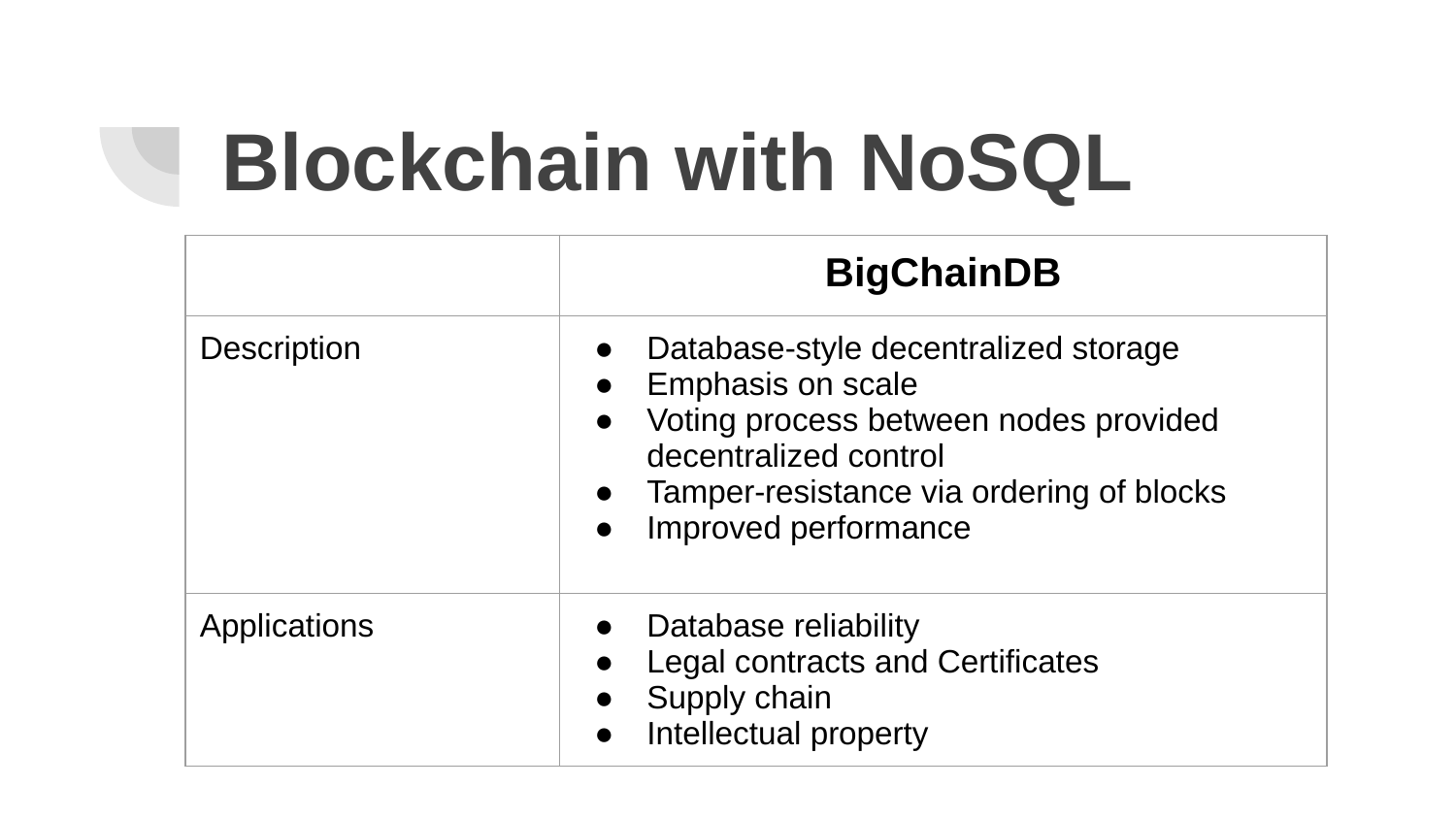

# Blockchain with NoSQL
|  | BigChainDB |
| --- | --- |
| Description | Database-style decentralized storage Emphasis on scale Voting process between nodes provided decentralized control Tamper-resistance via ordering of blocks Improved performance |
| Applications | Database reliability Legal contracts and Certificates Supply chain Intellectual property |